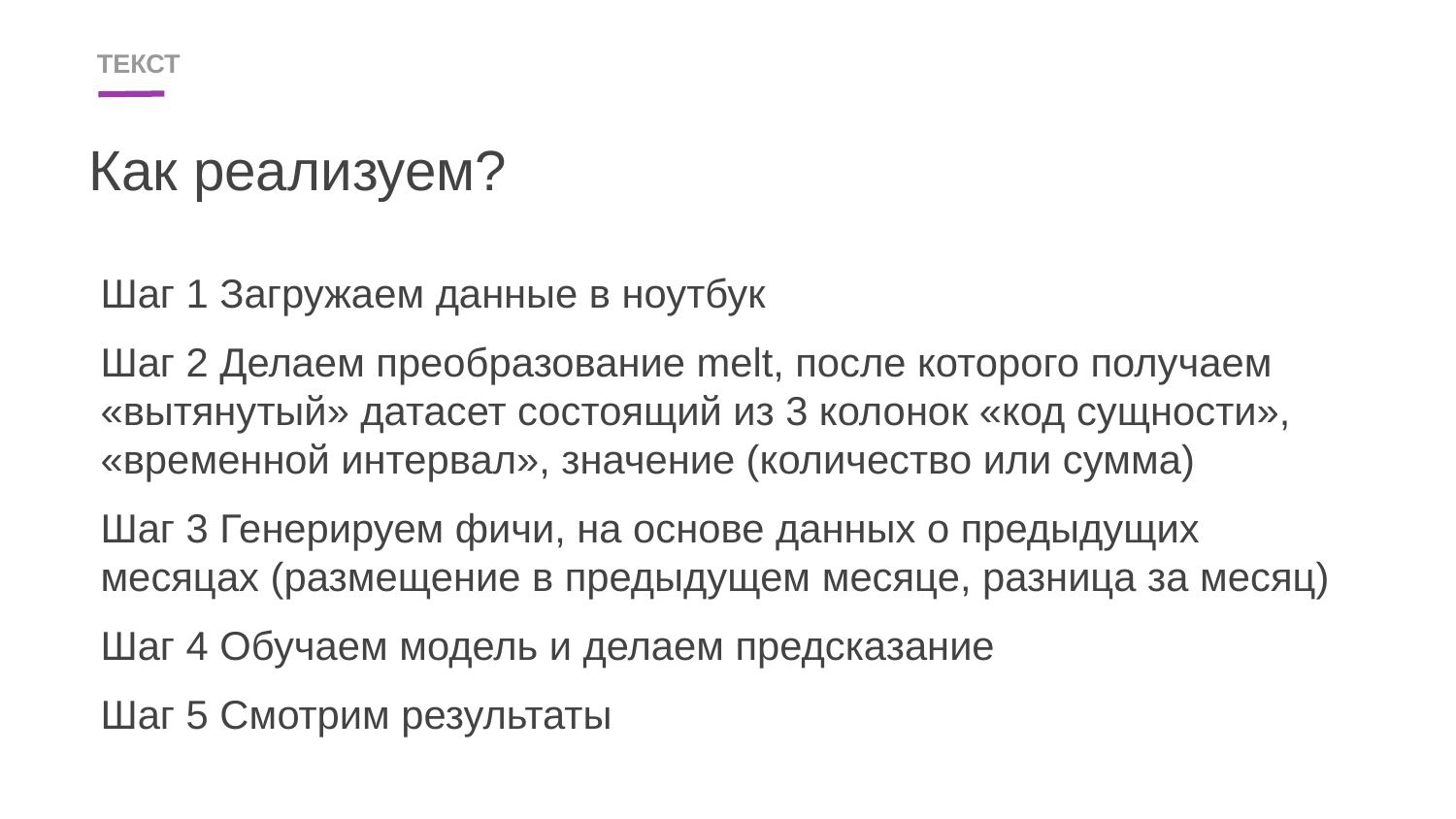

# Как реализуем?
Шаг 1 Загружаем данные в ноутбук
Шаг 2 Делаем преобразование melt, после которого получаем «вытянутый» датасет состоящий из 3 колонок «код сущности», «временной интервал», значение (количество или сумма)
Шаг 3 Генерируем фичи, на основе данных о предыдущих месяцах (размещение в предыдущем месяце, разница за месяц)
Шаг 4 Обучаем модель и делаем предсказание
Шаг 5 Смотрим результаты